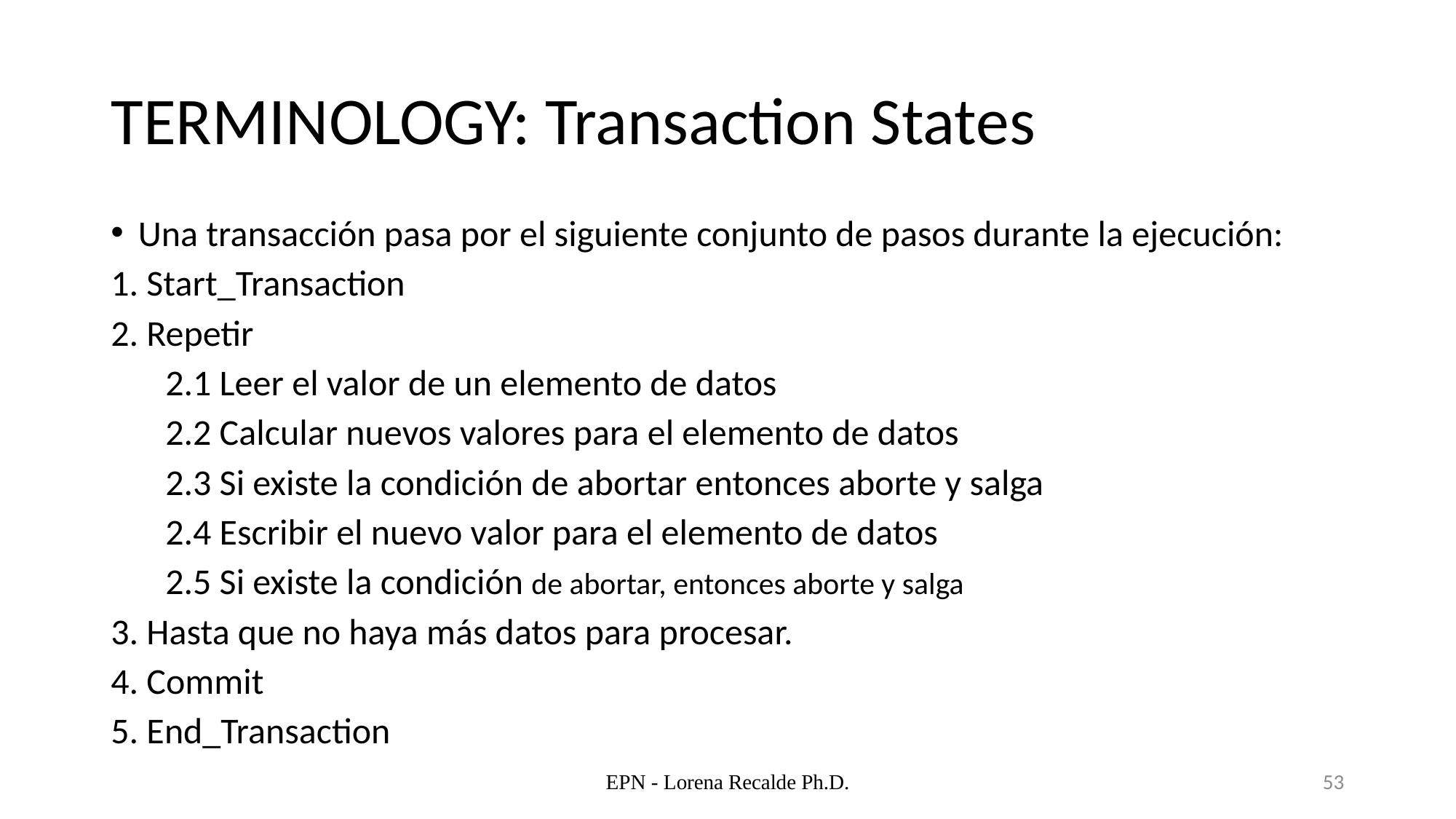

# TERMINOLOGY: Transaction States
Una transacción pasa por el siguiente conjunto de pasos durante la ejecución:
1. Start_Transaction
2. Repetir
2.1 Leer el valor de un elemento de datos
2.2 Calcular nuevos valores para el elemento de datos
2.3 Si existe la condición de abortar entonces aborte y salga
2.4 Escribir el nuevo valor para el elemento de datos
2.5 Si existe la condición de abortar, entonces aborte y salga
3. Hasta que no haya más datos para procesar.
4. Commit
5. End_Transaction
EPN - Lorena Recalde Ph.D.
53